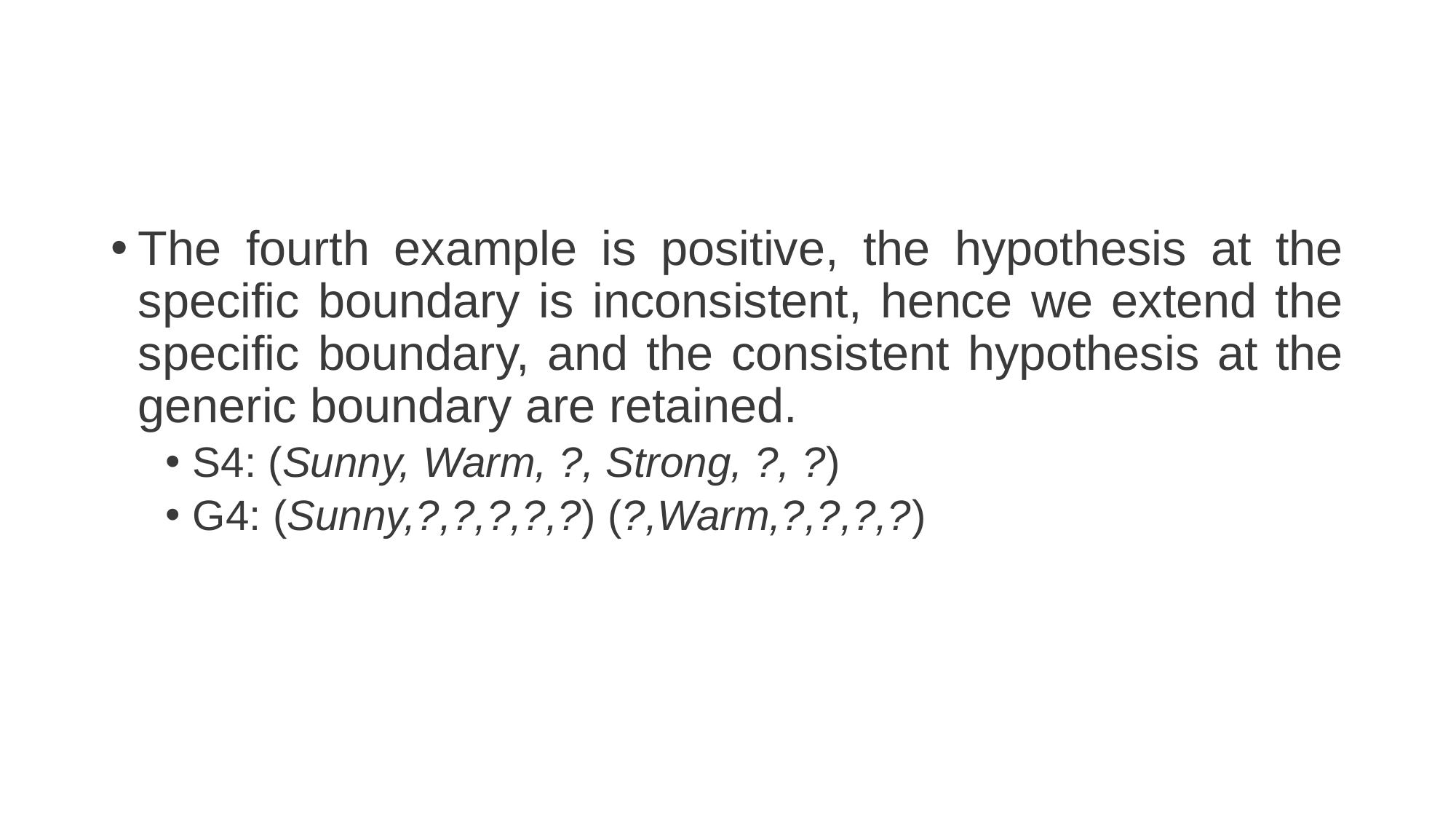

The fourth example is positive, the hypothesis at the specific boundary is inconsistent, hence we extend the specific boundary, and the consistent hypothesis at the generic boundary are retained.
S4: (Sunny, Warm, ?, Strong, ?, ?)
G4: (Sunny,?,?,?,?,?) (?,Warm,?,?,?,?)